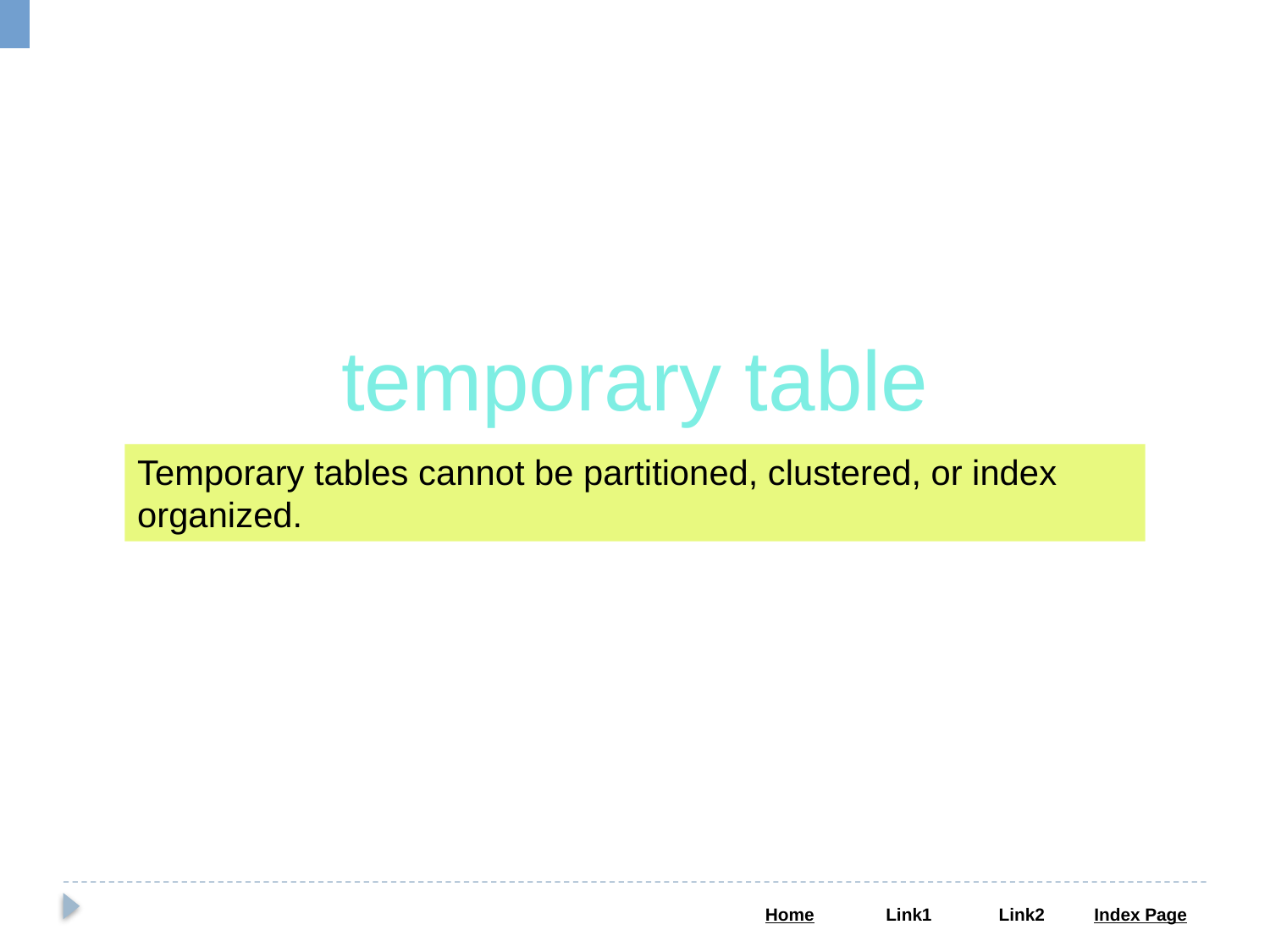

temporary table
Temporary tables cannot be partitioned, clustered, or index organized.